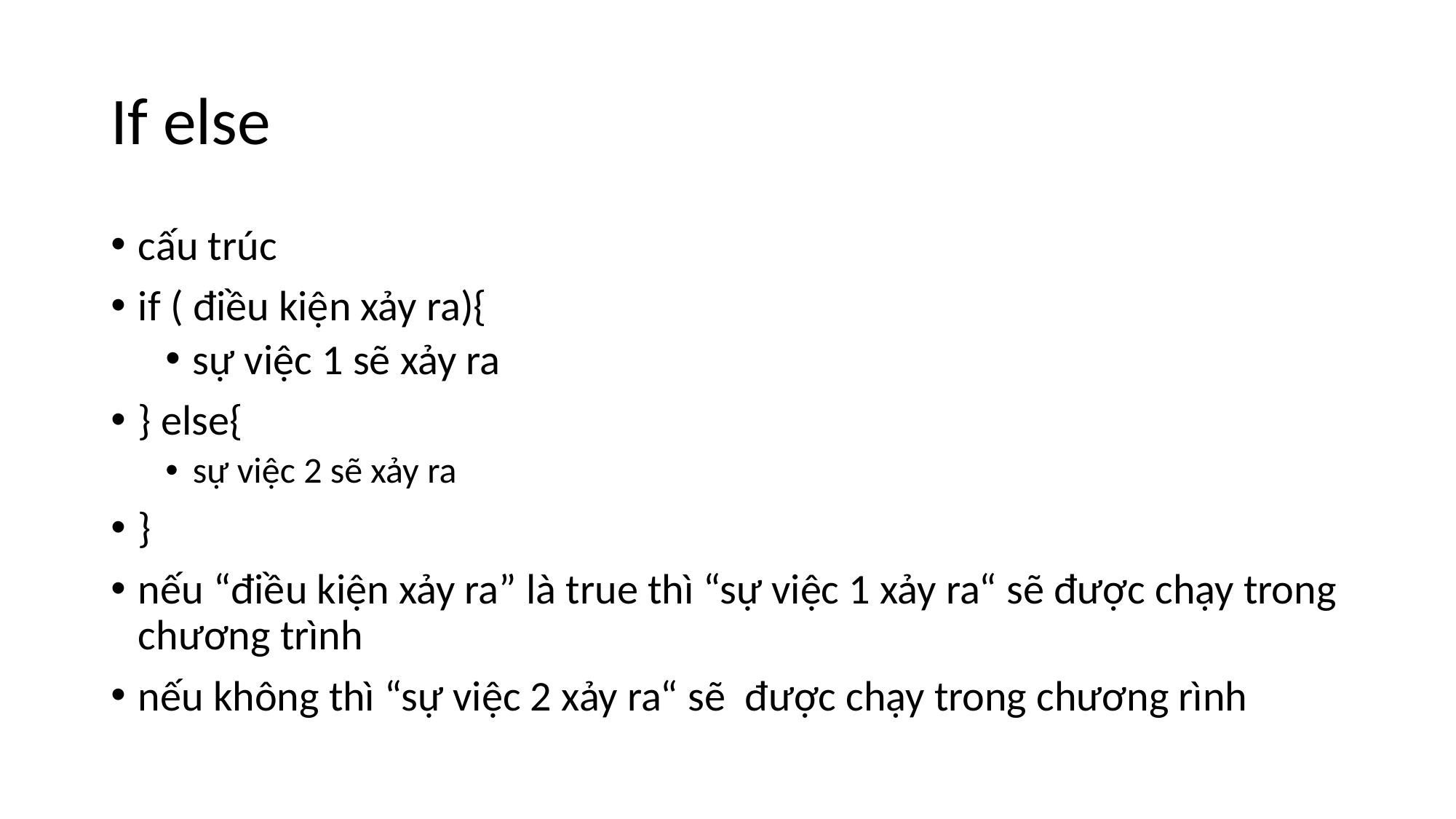

# If else
cấu trúc
if ( điều kiện xảy ra){
sự việc 1 sẽ xảy ra
} else{
sự việc 2 sẽ xảy ra
}
nếu “điều kiện xảy ra” là true thì “sự việc 1 xảy ra“ sẽ được chạy trong chương trình
nếu không thì “sự việc 2 xảy ra“ sẽ  được chạy trong chương rình